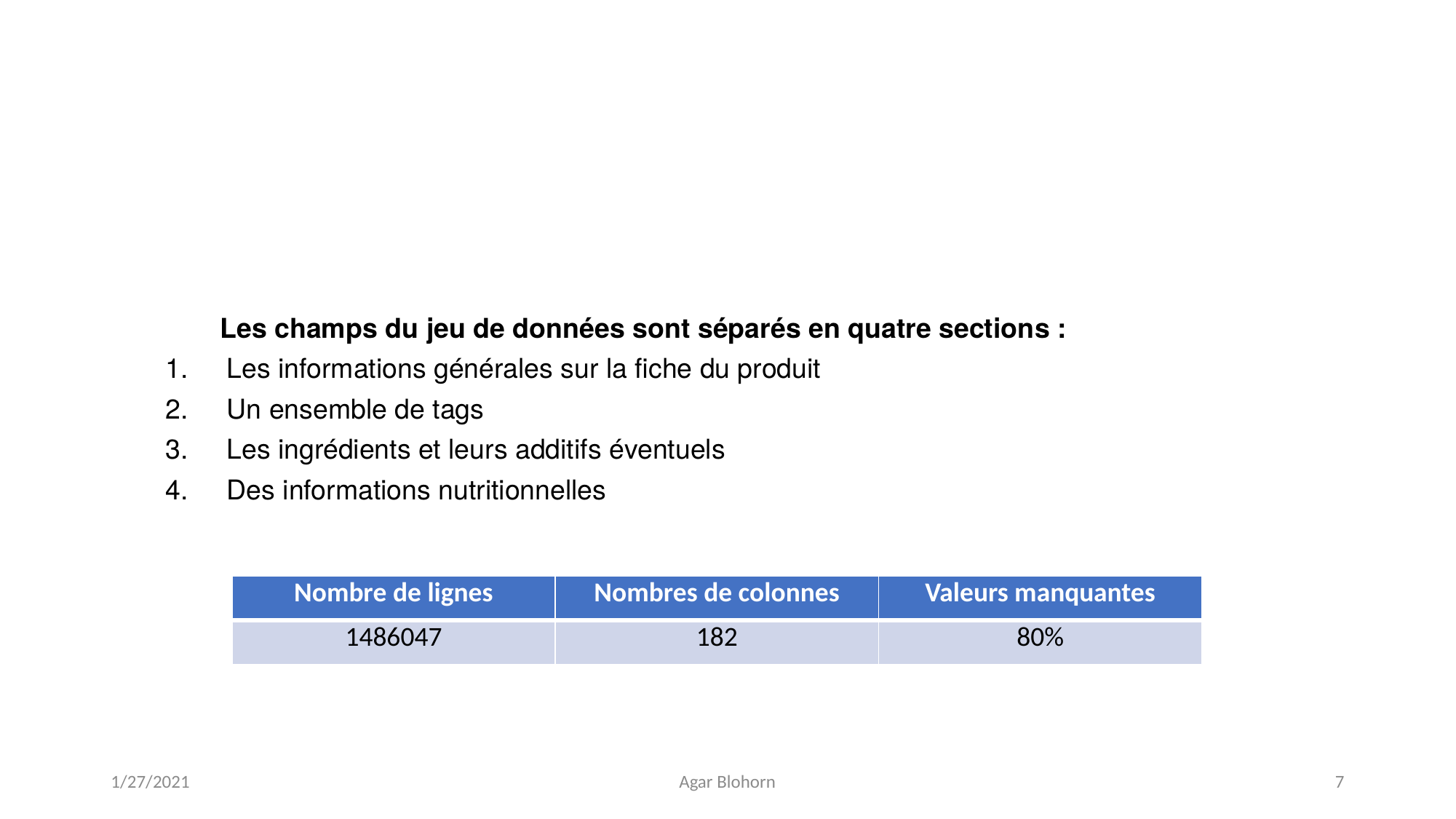

# Jeu de données de Open Food Facts

	Les champs du jeu de données sont séparés en quatre sections :
Les informations générales sur la fiche du produit
Un ensemble de tags
Les ingrédients et leurs additifs éventuels
Des informations nutritionnelles

| Nombre de lignes | Nombres de colonnes | Valeurs manquantes |
| --- | --- | --- |
| 1486047 | 182 | 80% |
1/27/2021
Agar Blohorn
7